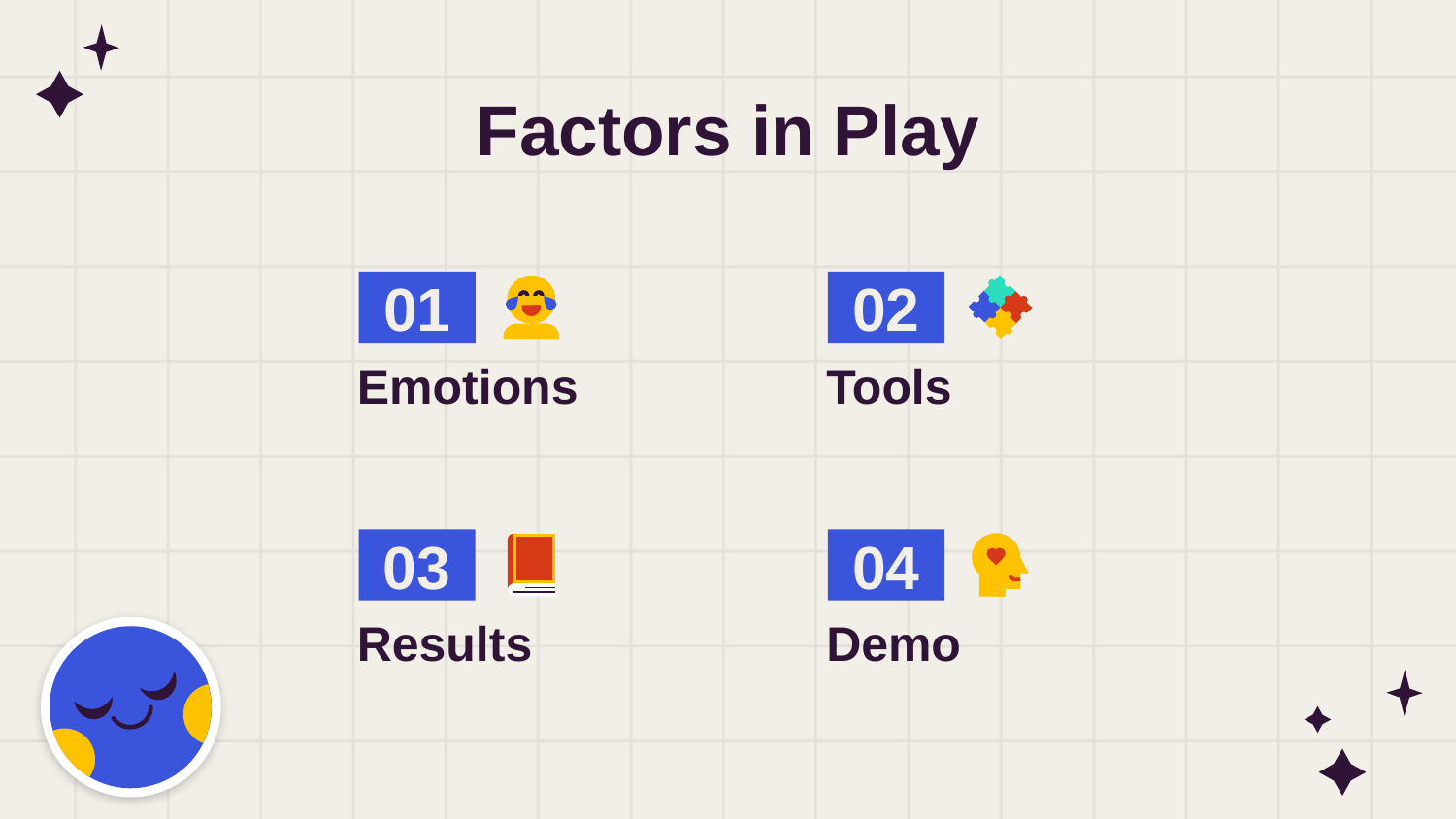

# Factors in Play
01
02

Emotions
Tools
03
04

Results
Demo